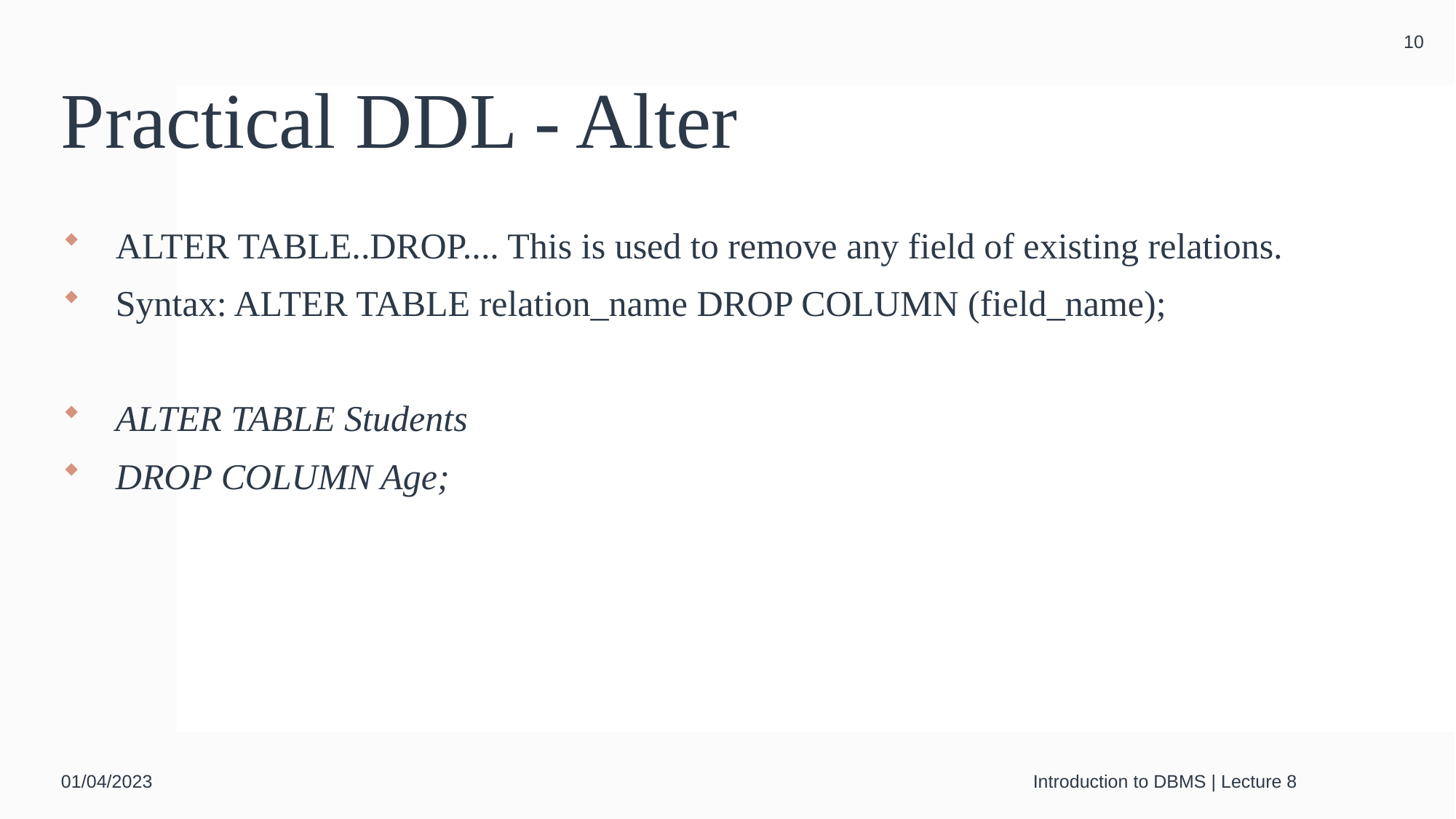

10
# Practical DDL - Alter
ALTER TABLE..DROP.... This is used to remove any field of existing relations.
Syntax: ALTER TABLE relation_name DROP COLUMN (field_name);

ALTER TABLE Students
DROP COLUMN Age;
01/04/2023
Introduction to DBMS | Lecture 8